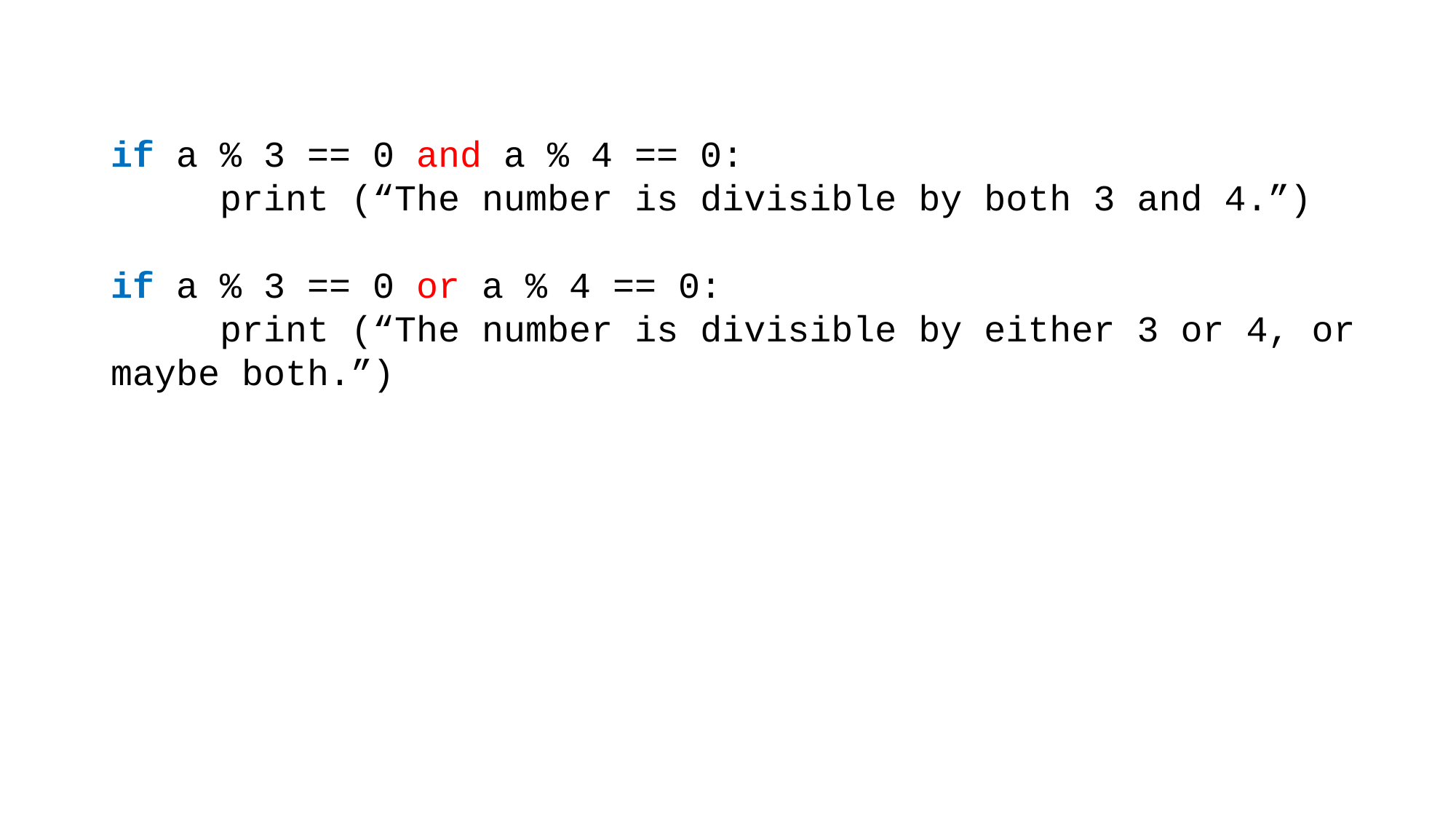

if a % 3 == 0 and a % 4 == 0:
	print (“The number is divisible by both 3 and 4.”)

if a % 3 == 0 or a % 4 == 0:
	print (“The number is divisible by either 3 or 4, or maybe both.”)